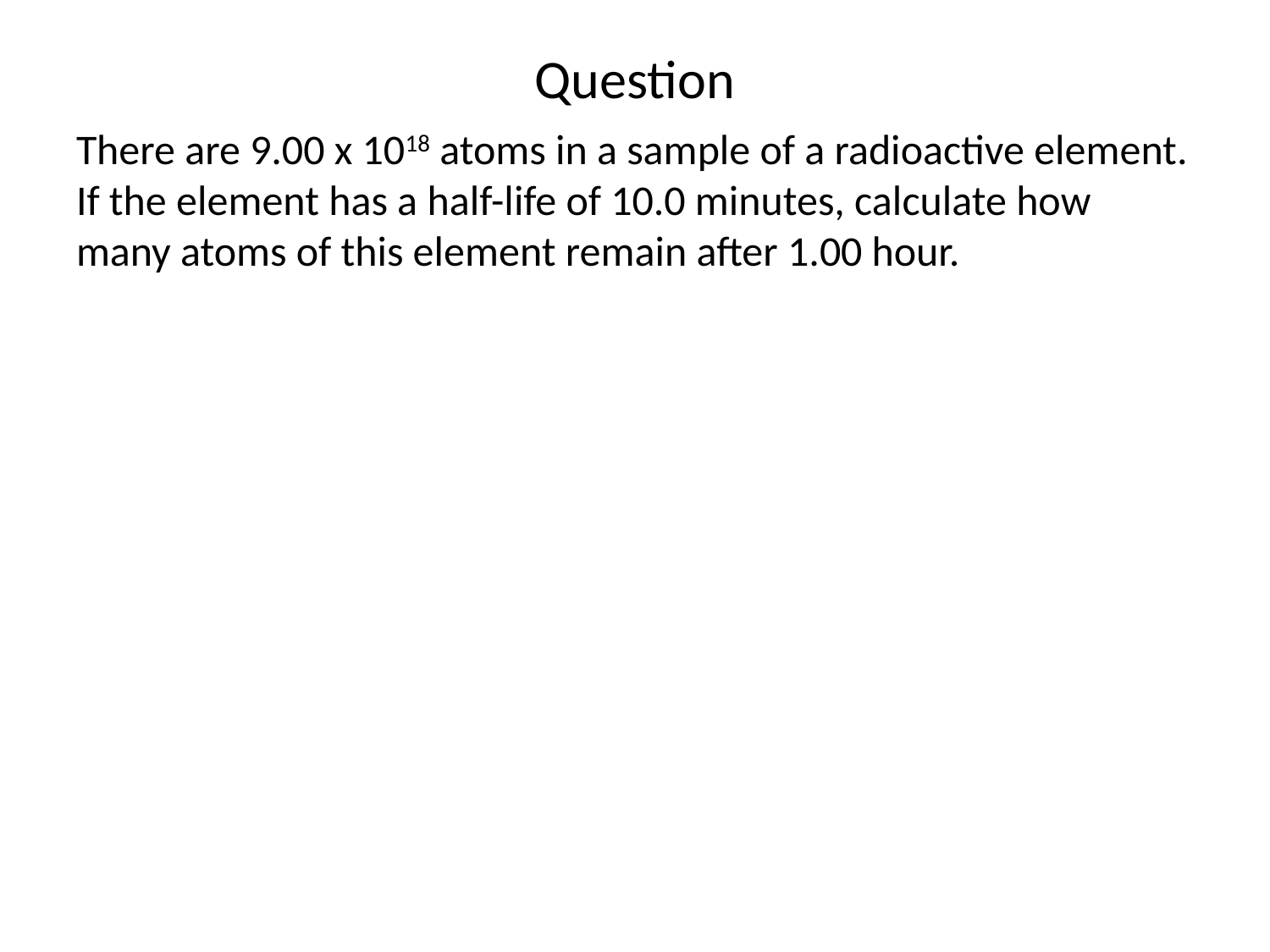

# Question
There are 9.00 x 1018 atoms in a sample of a radioactive element. If the element has a half-life of 10.0 minutes, calculate how many atoms of this element remain after 1.00 hour.